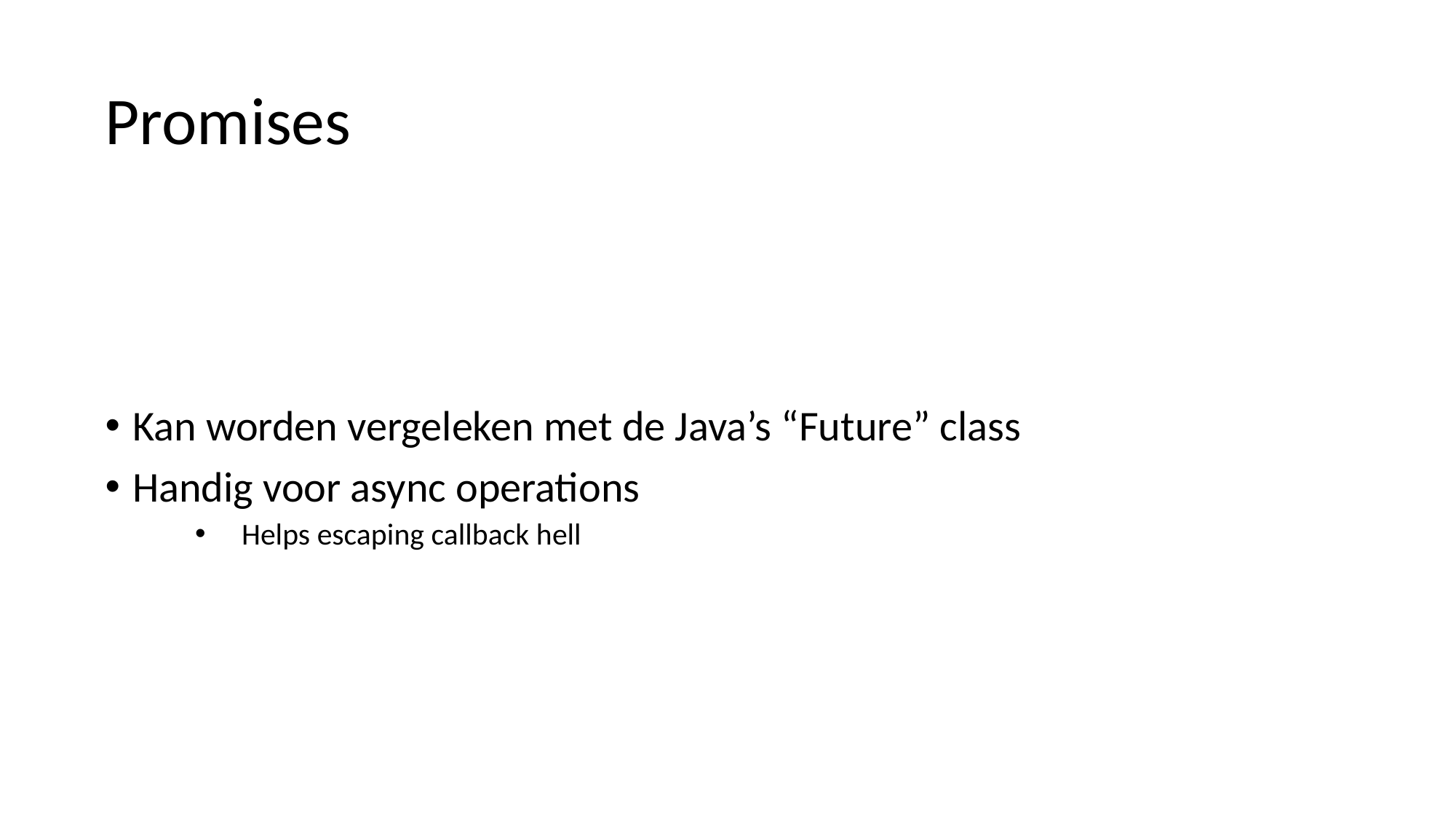

# Promises
Kan worden vergeleken met de Java’s “Future” class
Handig voor async operations
Helps escaping callback hell